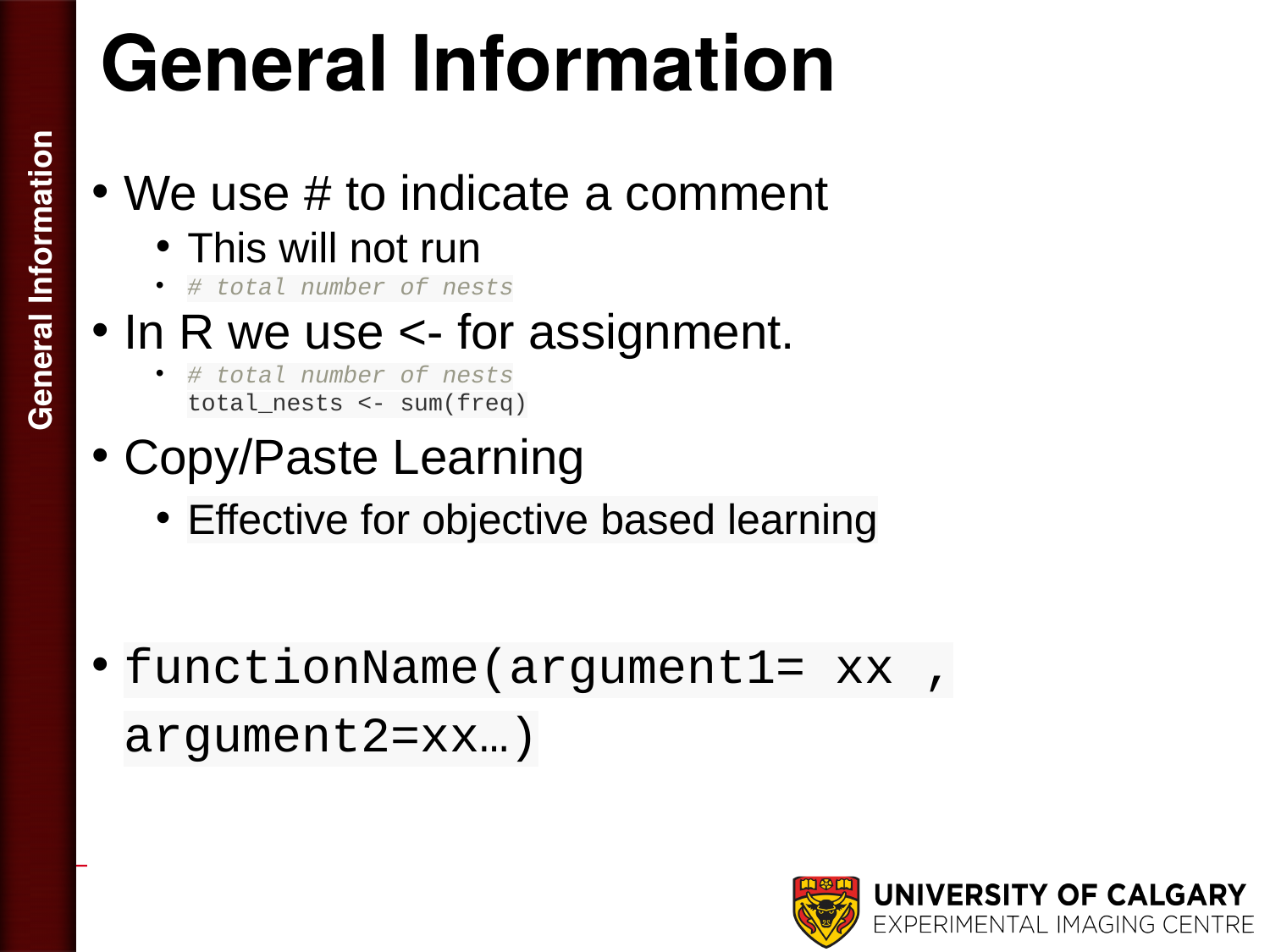

# General Information
We use # to indicate a comment
This will not run
# total number of nests
In R we use <- for assignment.
# total number of nests total_nests <- sum(freq)
Copy/Paste Learning
Effective for objective based learning

functionName(argument1= xx , argument2=xx…)

General Information